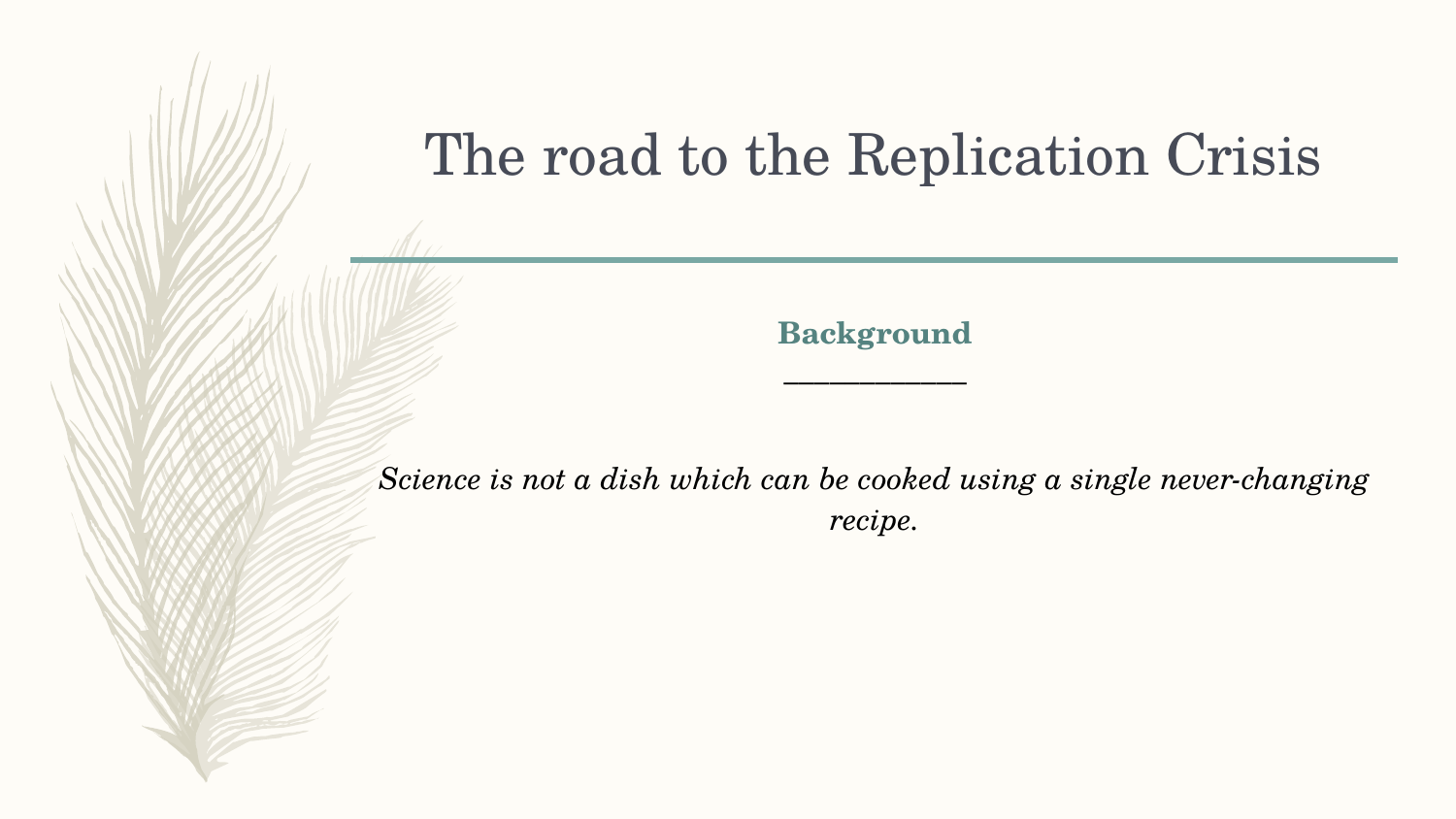

The road to the Replication Crisis

Background
____________

Science is not a dish which can be cooked using a single never-changing recipe.